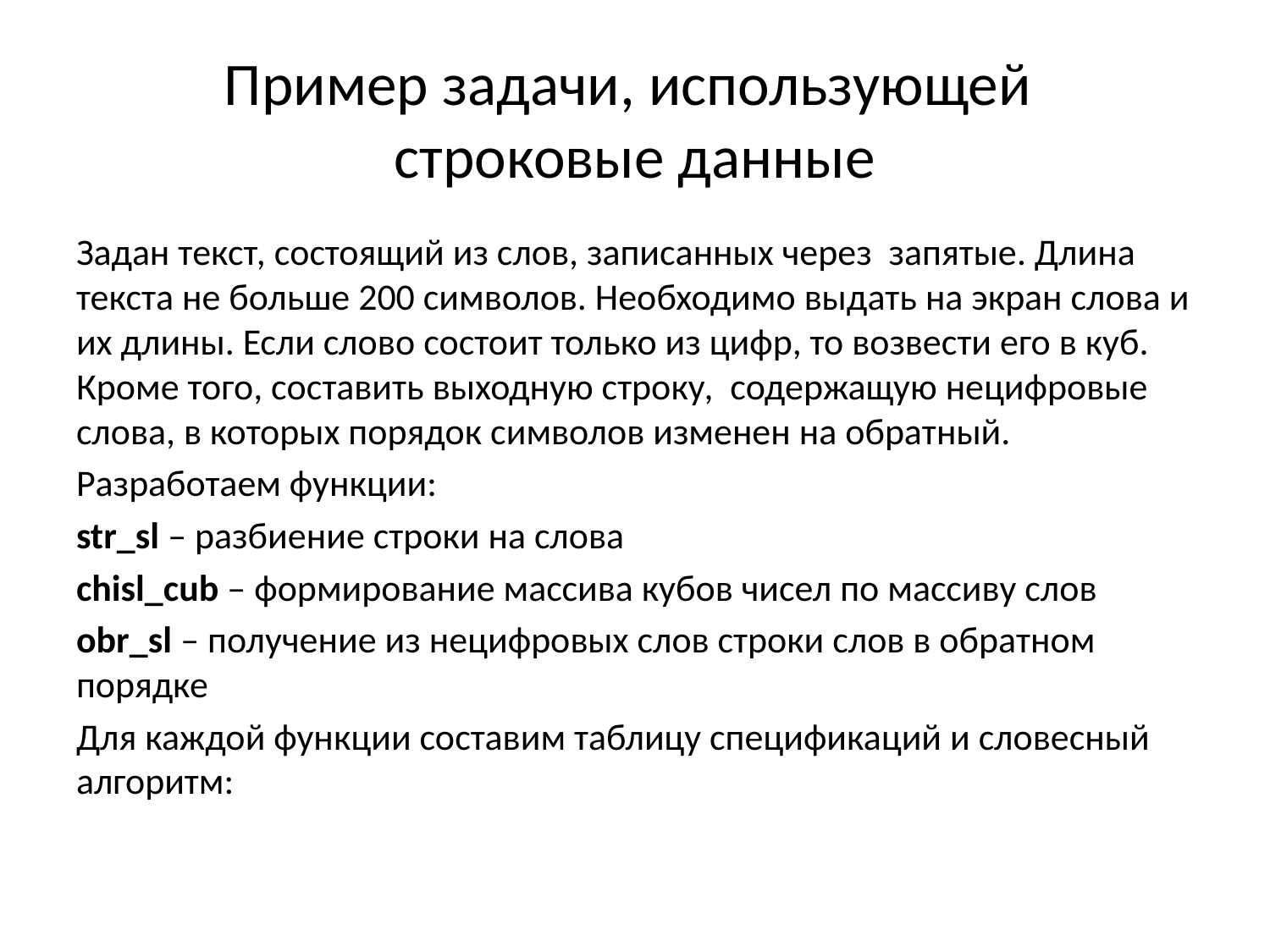

# Пример задачи, использующей строковые данные
Задан текст, состоящий из слов, записанных через  запятые. Длина текста не больше 200 символов. Необходимо выдать на экран слова и их длины. Если слово состоит только из цифр, то возвести его в куб. Кроме того, составить выходную строку,  содержащую нецифровые слова, в которых порядок символов изменен на обратный.
Разработаем функции:
str_sl – разбиение строки на слова
chisl_cub – формирование массива кубов чисел по массиву слов
obr_sl – получение из нецифровых слов строки слов в обратном порядке
Для каждой функции составим таблицу спецификаций и словесный алгоритм: